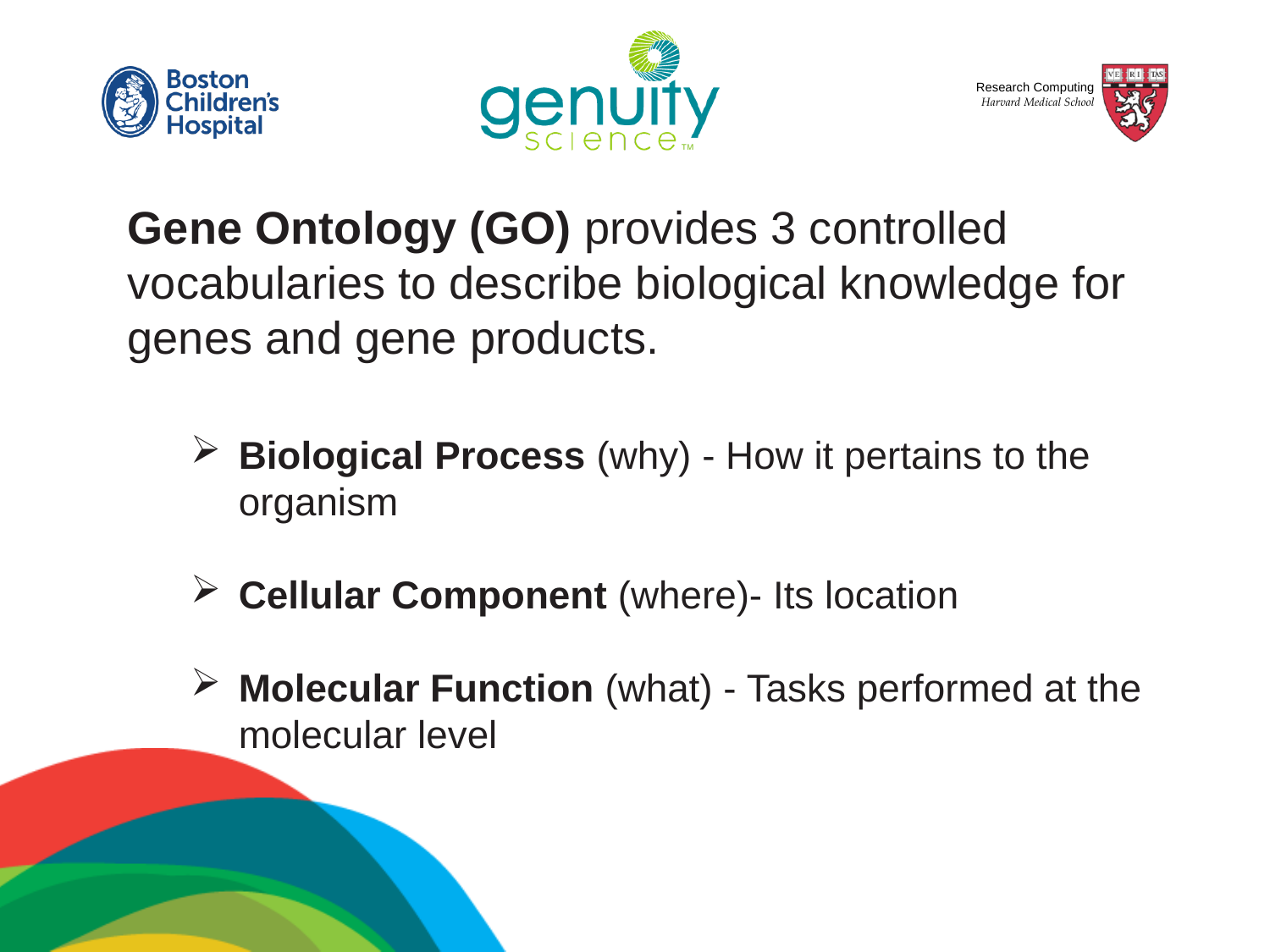

Gene Ontology (GO) provides 3 controlled vocabularies to describe biological knowledge for genes and gene products.

Biological Process (why) - How it pertains to the organism

Cellular Component (where)- Its location

Molecular Function (what) - Tasks performed at the molecular level